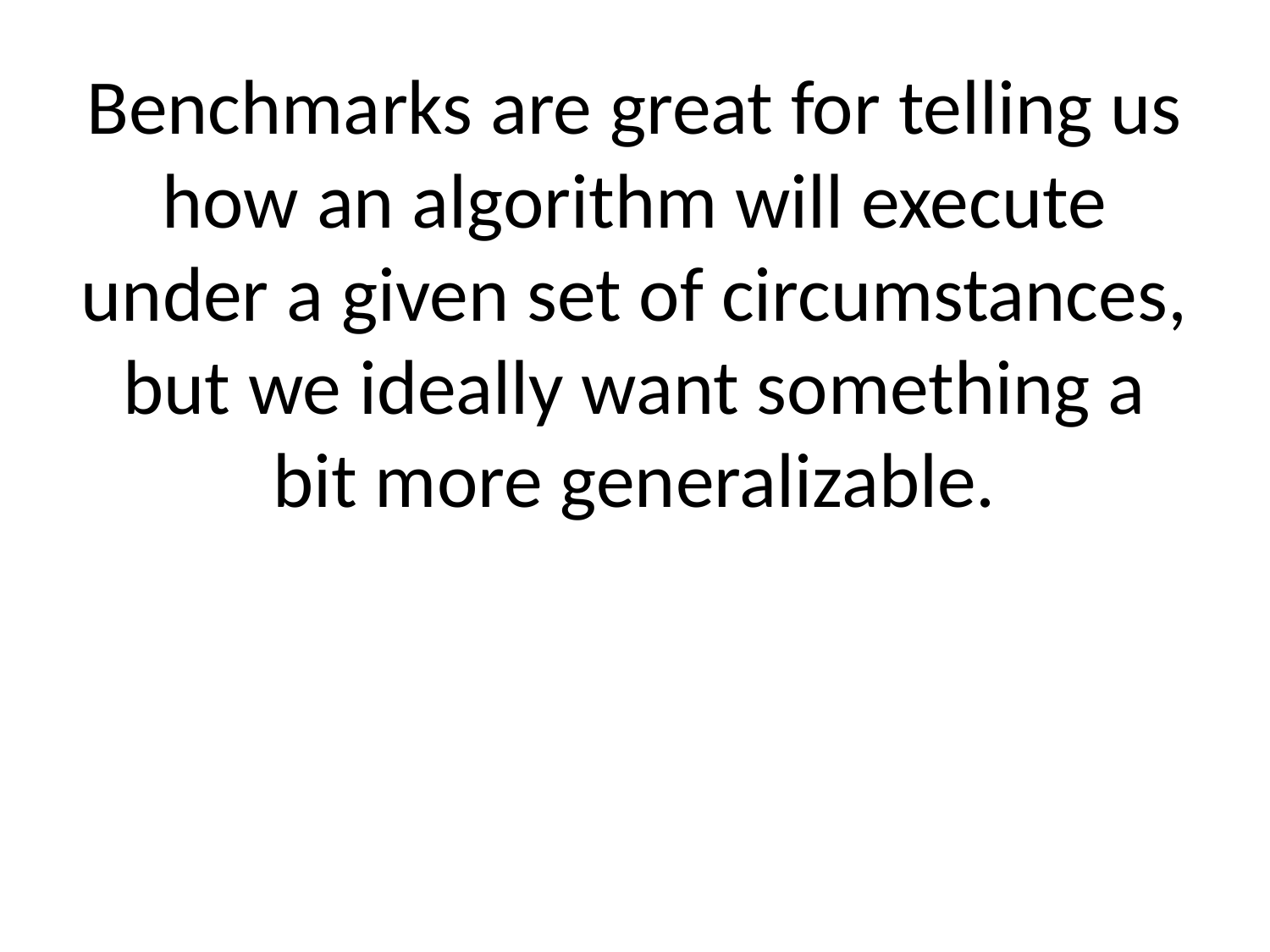

# Benchmarks are great for telling us how an algorithm will execute under a given set of circumstances, but we ideally want something a bit more generalizable.